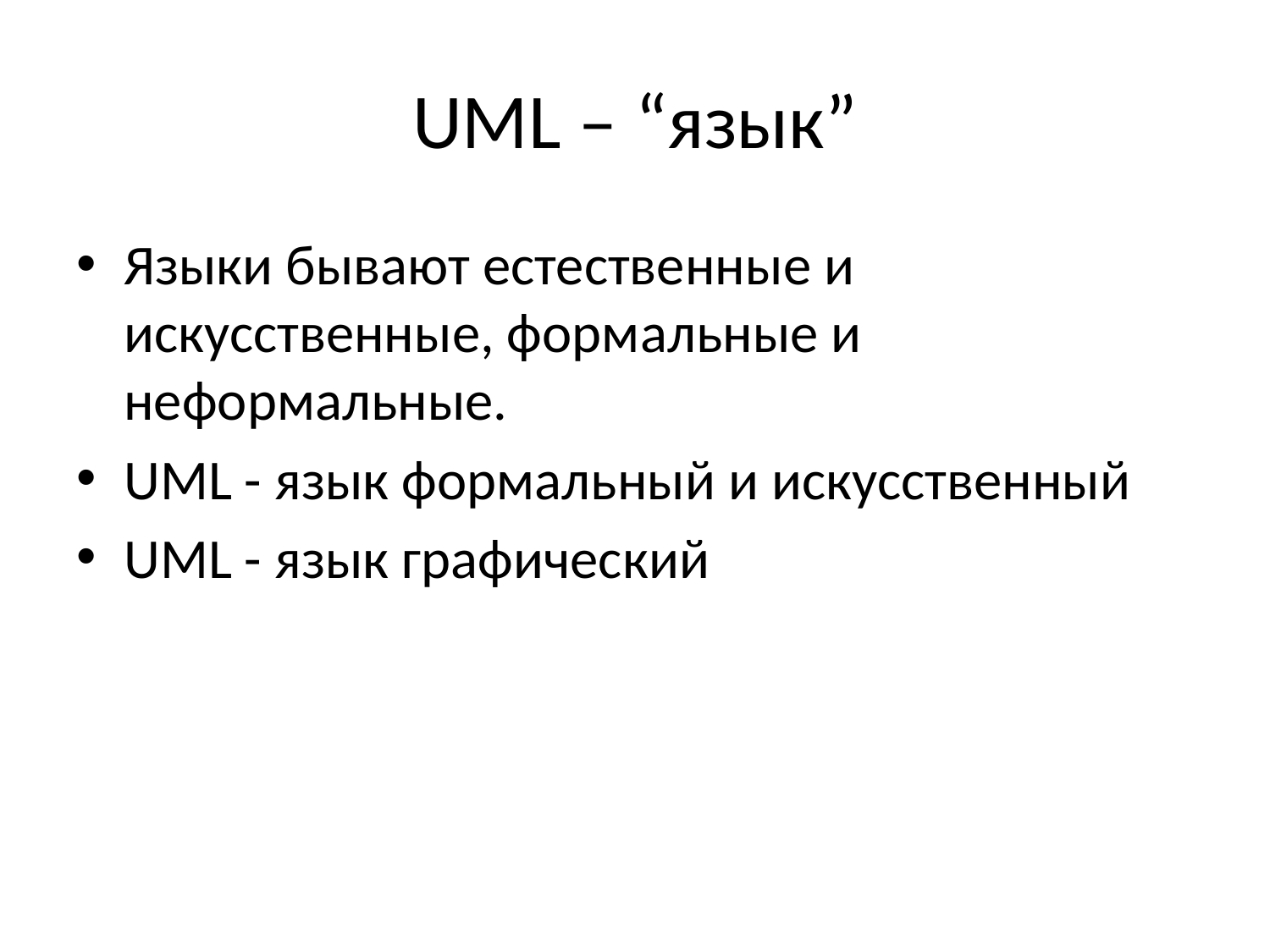

# UML – “язык”
Языки бывают естественные и искусственные, формальные и неформальные.
UML - язык формальный и искусственный
UML - язык графический